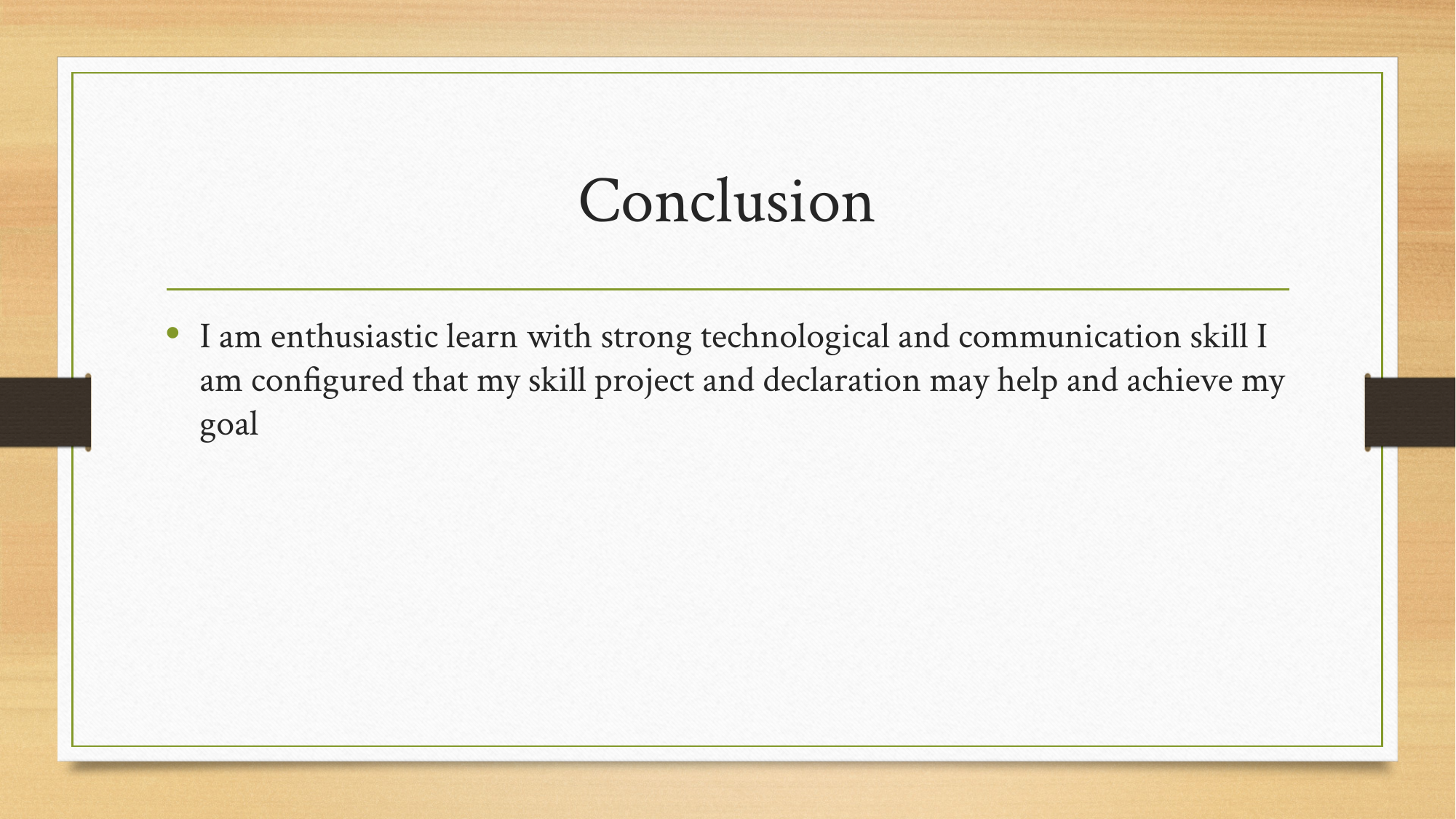

# Conclusion
I am enthusiastic learn with strong technological and communication skill I am configured that my skill project and declaration may help and achieve my goal